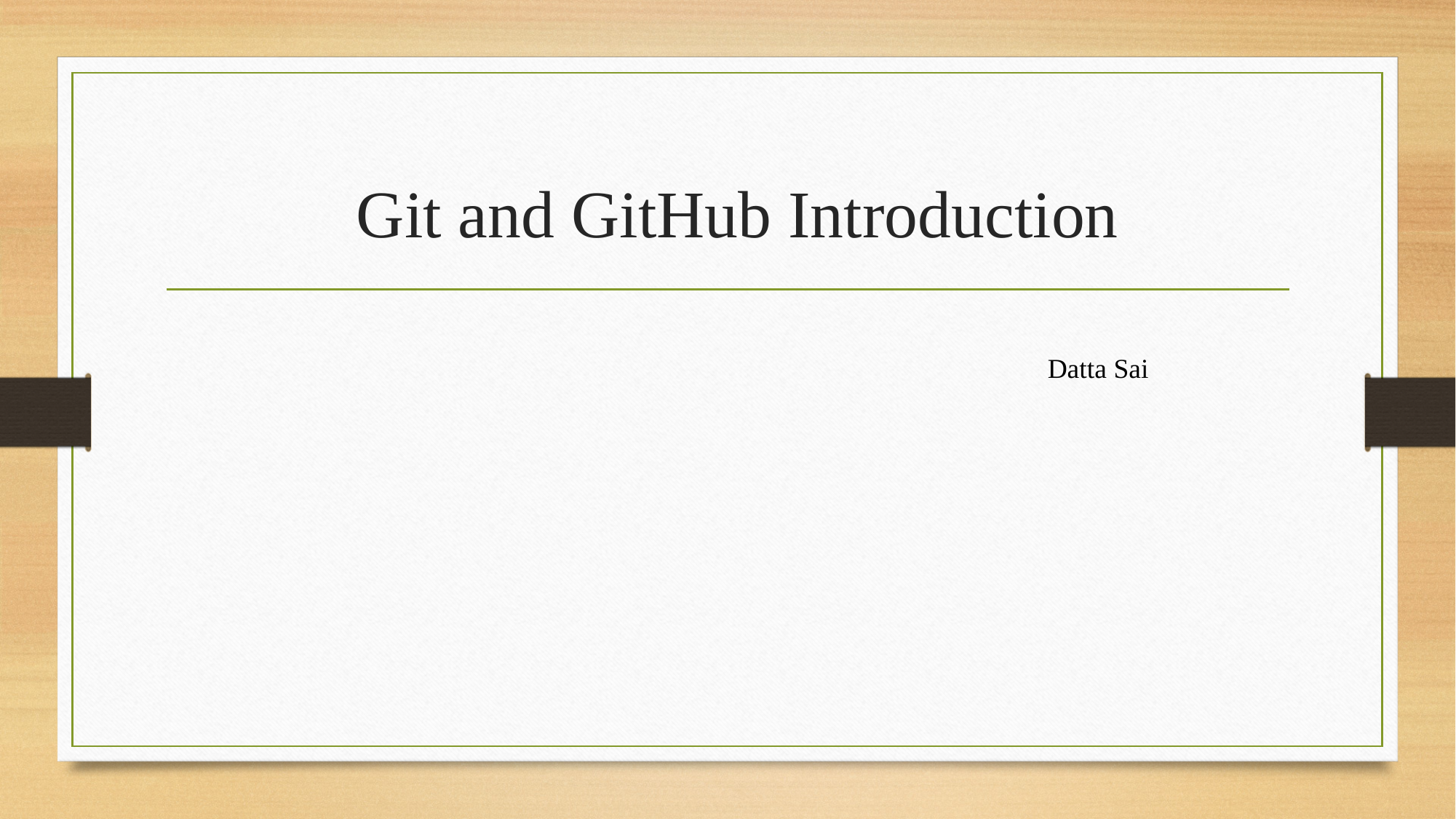

# Git and GitHub Introduction
Datta Sai